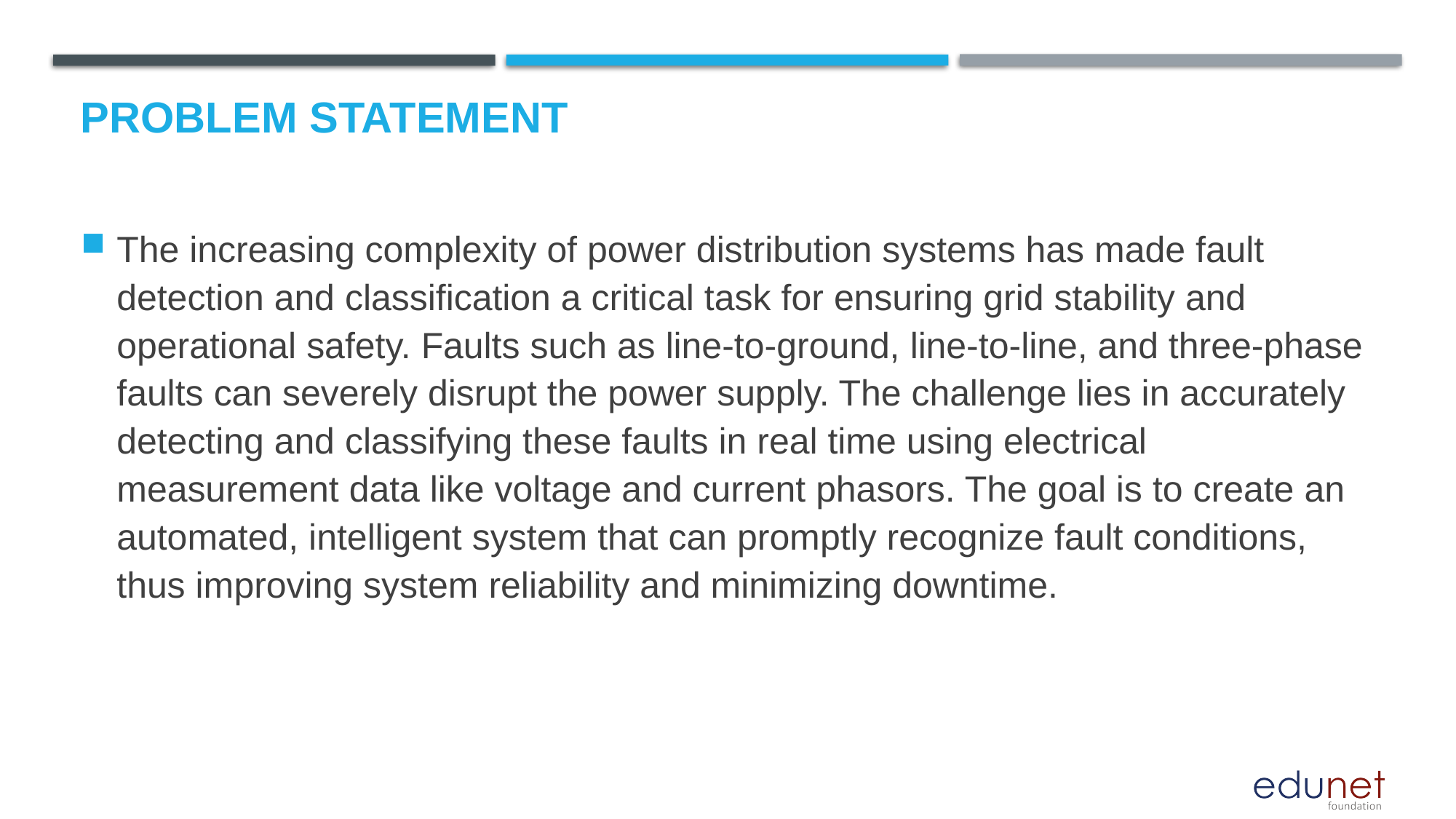

# Problem Statement
The increasing complexity of power distribution systems has made fault detection and classification a critical task for ensuring grid stability and operational safety. Faults such as line-to-ground, line-to-line, and three-phase faults can severely disrupt the power supply. The challenge lies in accurately detecting and classifying these faults in real time using electrical measurement data like voltage and current phasors. The goal is to create an automated, intelligent system that can promptly recognize fault conditions, thus improving system reliability and minimizing downtime.